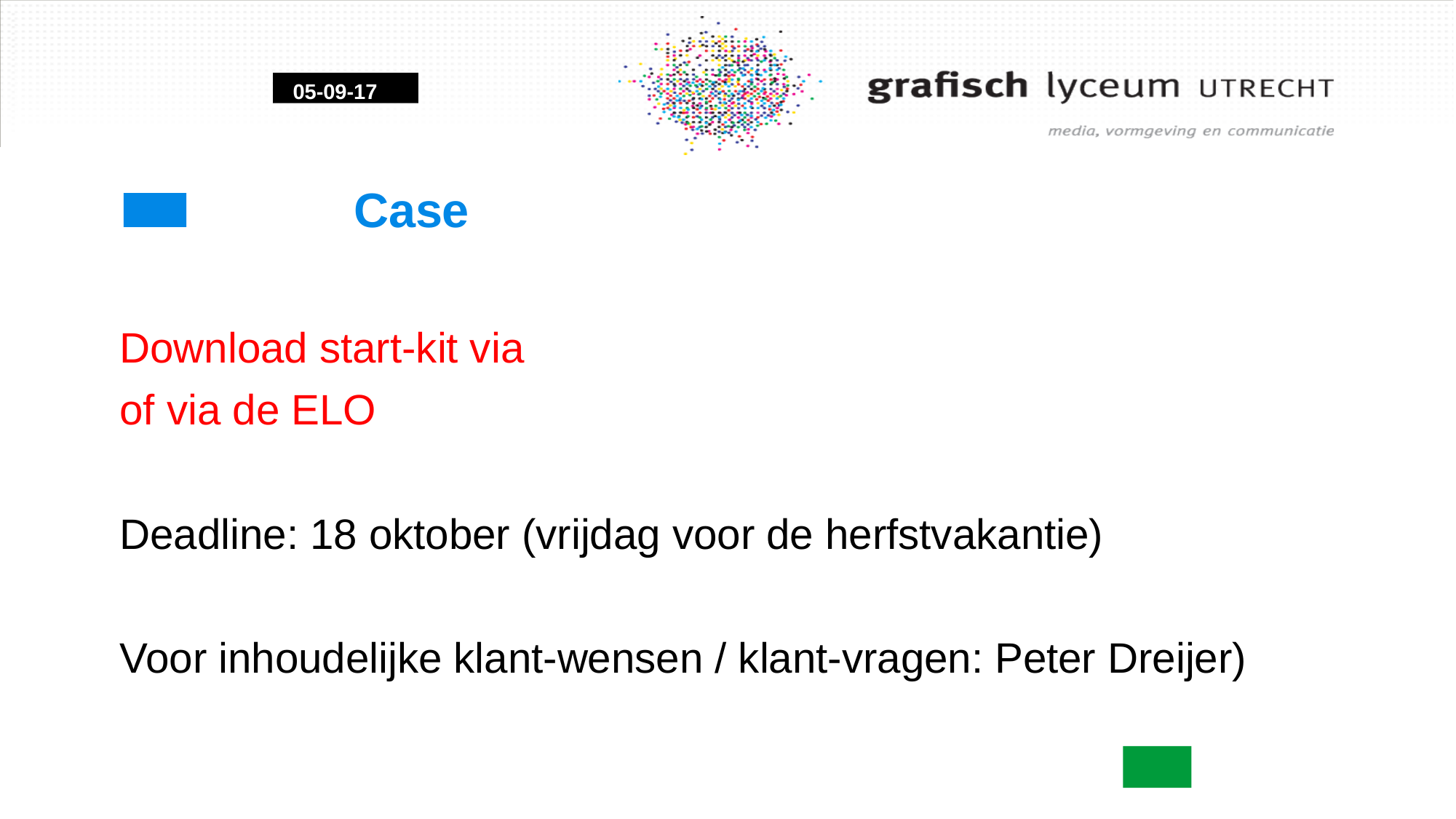

05-09-17
# Case
Download start-kit via
of via de ELO

Deadline: 18 oktober (vrijdag voor de herfstvakantie)

Voor inhoudelijke klant-wensen / klant-vragen: Peter Dreijer)

13